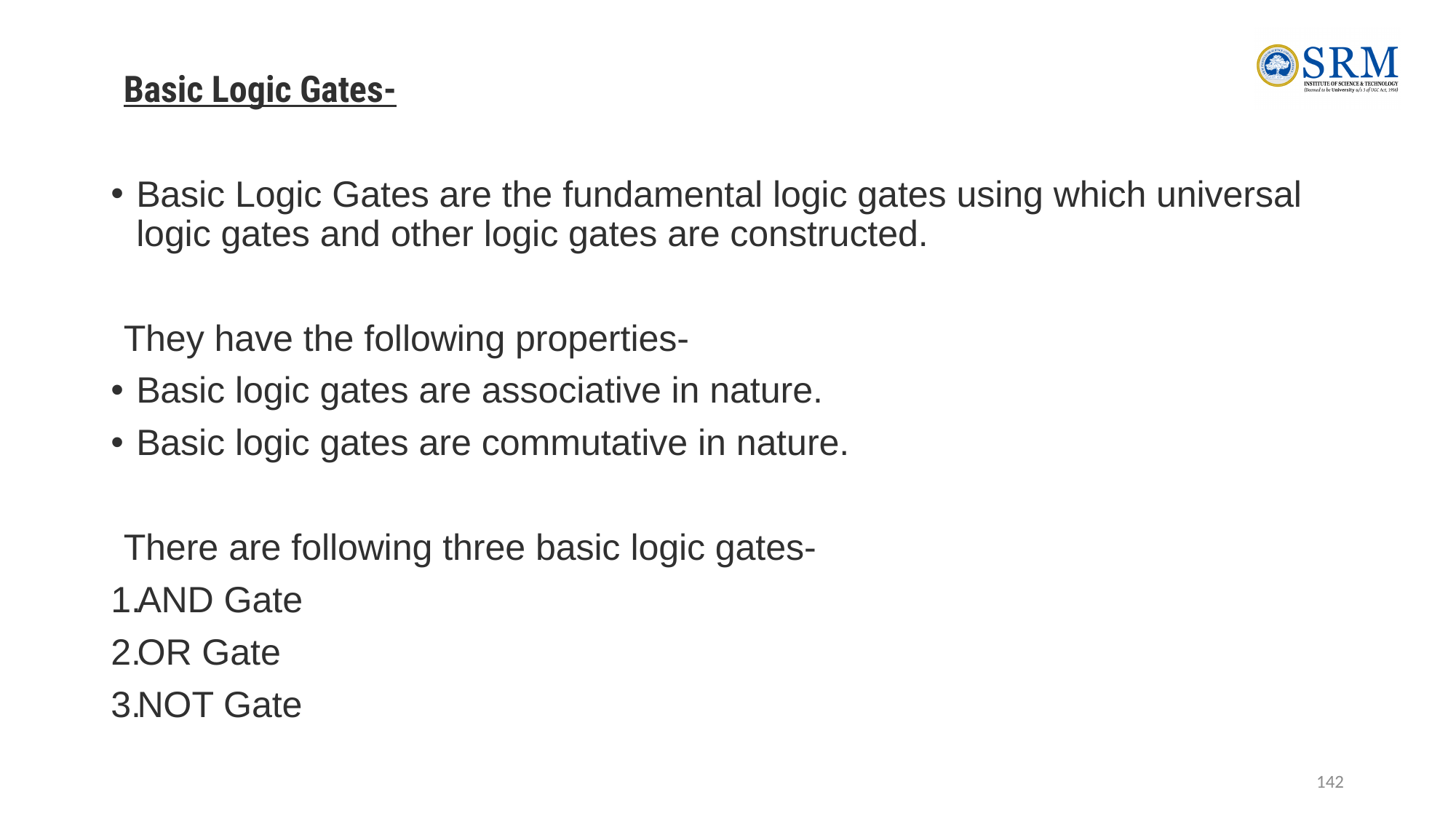

Basic Logic Gates-

Basic Logic Gates are the fundamental logic gates using which universal logic gates and other logic gates are constructed.

They have the following properties-
Basic logic gates are associative in nature.
Basic logic gates are commutative in nature.

There are following three basic logic gates-
AND Gate
OR Gate
NOT Gate

142